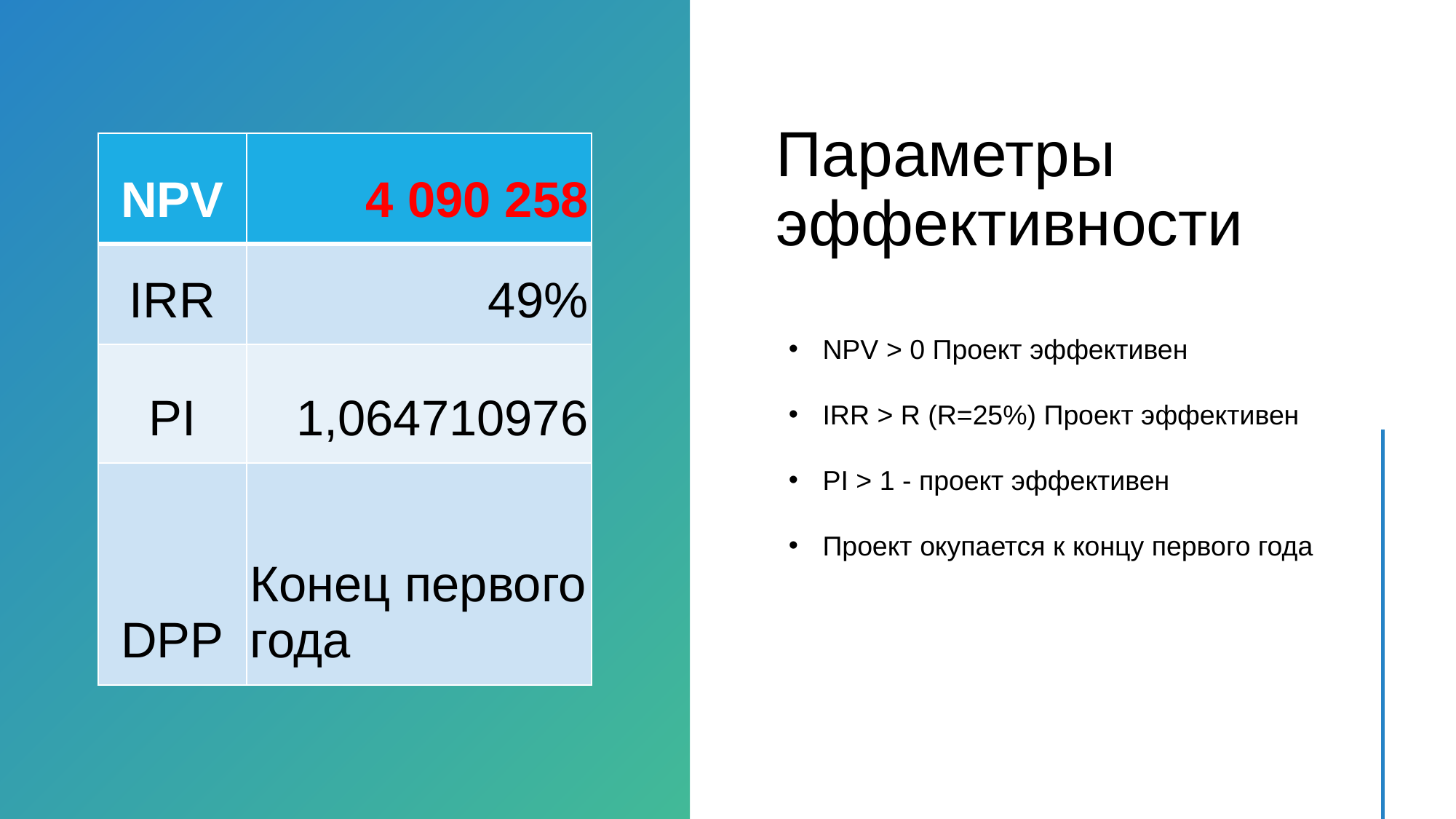

# Параметры эффективности
| NPV | 4 090 258 |
| --- | --- |
| IRR | 49% |
| PI | 1,064710976 |
| DPP | Конец первого года |

NPV > 0 Проект эффективен

IRR > R (R=25%) Проект эффективен

PI > 1 - проект эффективен

Проект окупается к концу первого года